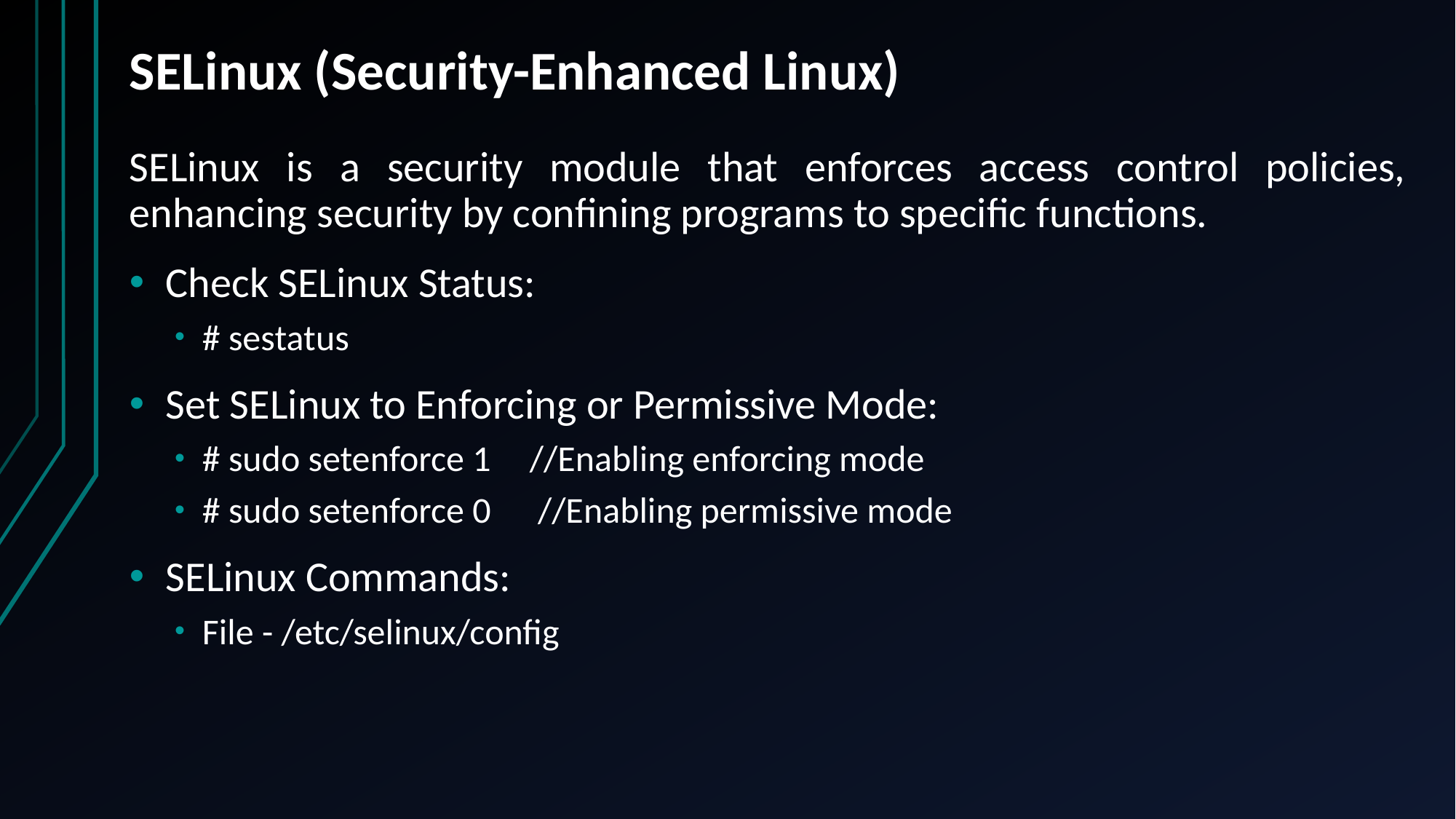

# SELinux (Security-Enhanced Linux)
SELinux is a security module that enforces access control policies, enhancing security by confining programs to specific functions.
Check SELinux Status:
# sestatus
Set SELinux to Enforcing or Permissive Mode:
# sudo setenforce 1	//Enabling enforcing mode
# sudo setenforce 0	 //Enabling permissive mode
SELinux Commands:
File - /etc/selinux/config